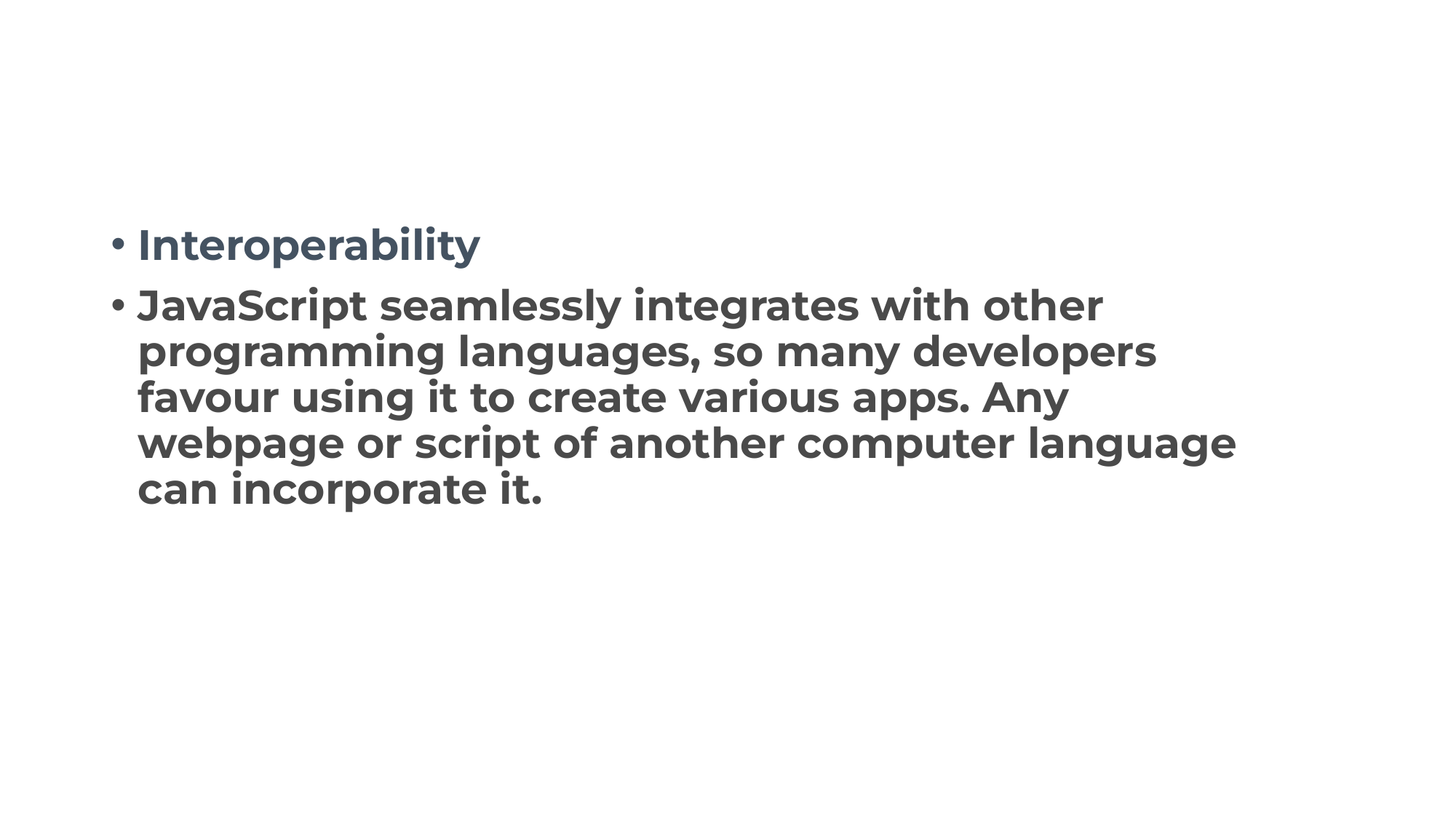

Interoperability
JavaScript seamlessly integrates with other programming languages, so many developers favour using it to create various apps. Any webpage or script of another computer language can incorporate it.